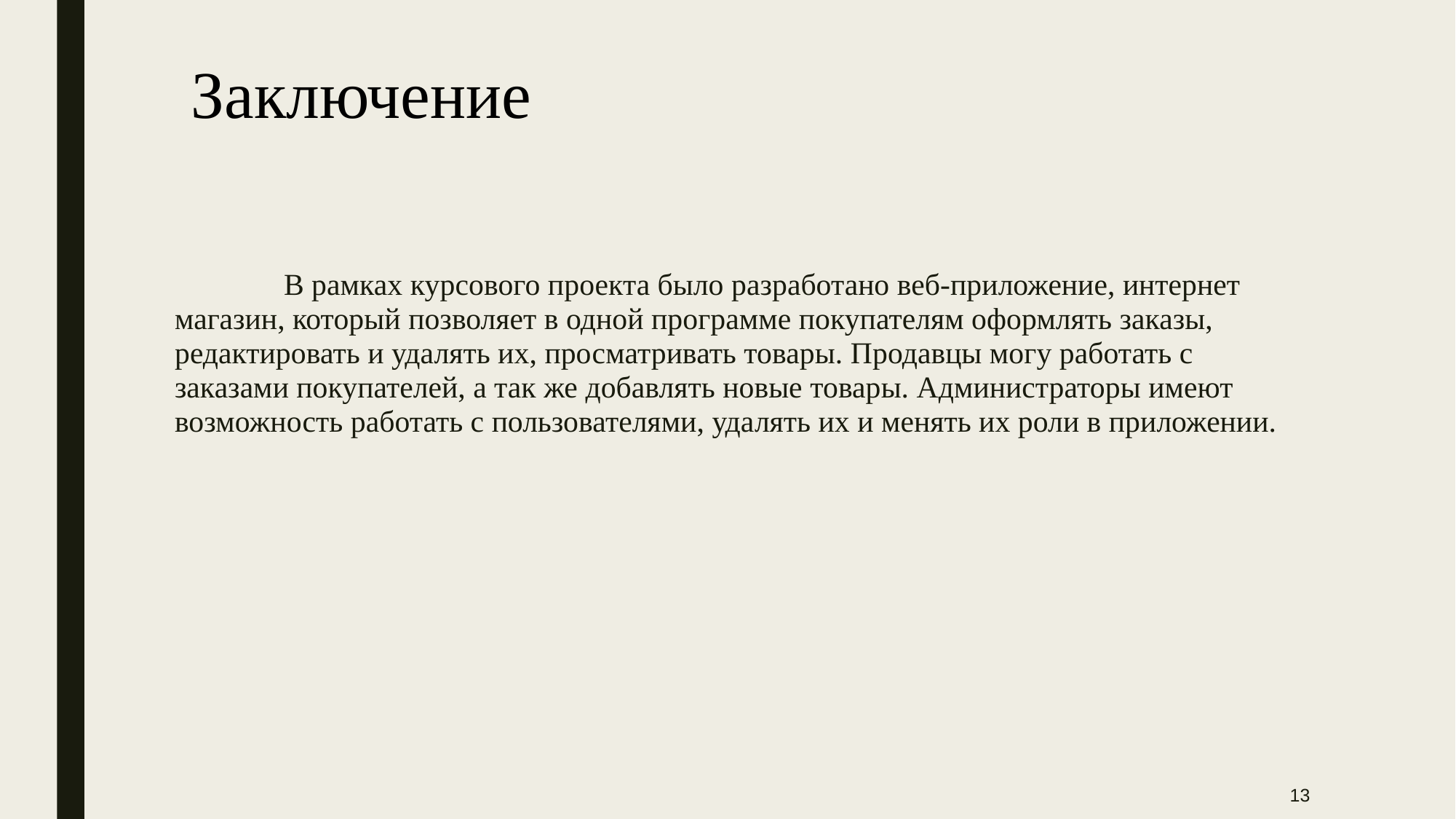

# Заключение
	В рамках курсового проекта было разработано веб-приложение, интернет магазин, который позволяет в одной программе покупателям оформлять заказы, редактировать и удалять их, просматривать товары. Продавцы могу работать с заказами покупателей, а так же добавлять новые товары. Администраторы имеют возможность работать с пользователями, удалять их и менять их роли в приложении.
13